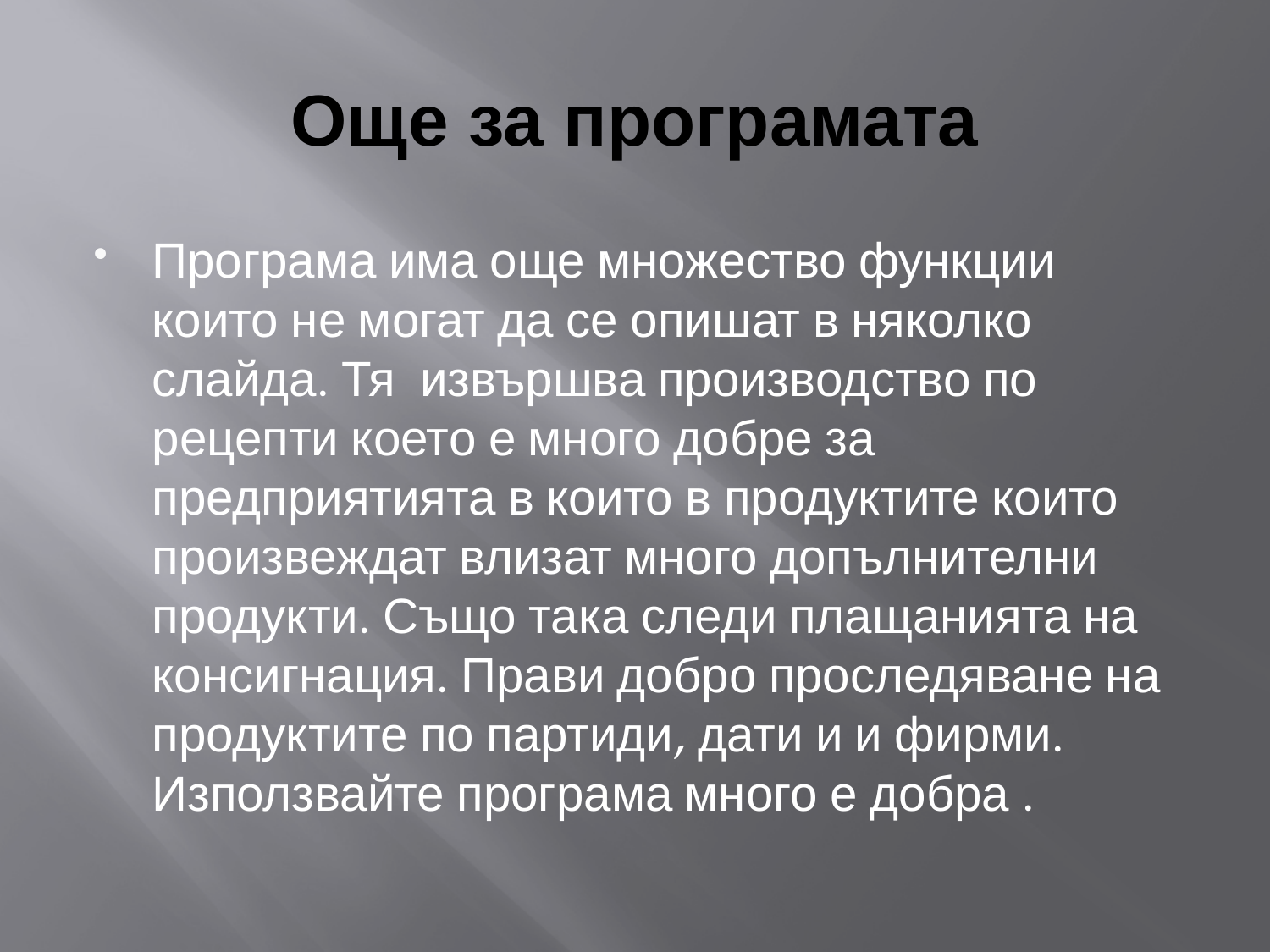

# Още за програмата
Програма има още множество функции които не могат да се опишат в няколко слайда. Тя  извършва производство по рецепти което е много добре за предприятията в които в продуктите които произвеждат влизат много допълнителни продукти. Също така следи плащанията на консигнация. Прави добро проследяване на продуктите по партиди, дати и и фирми. Използвайте програма много е добра .